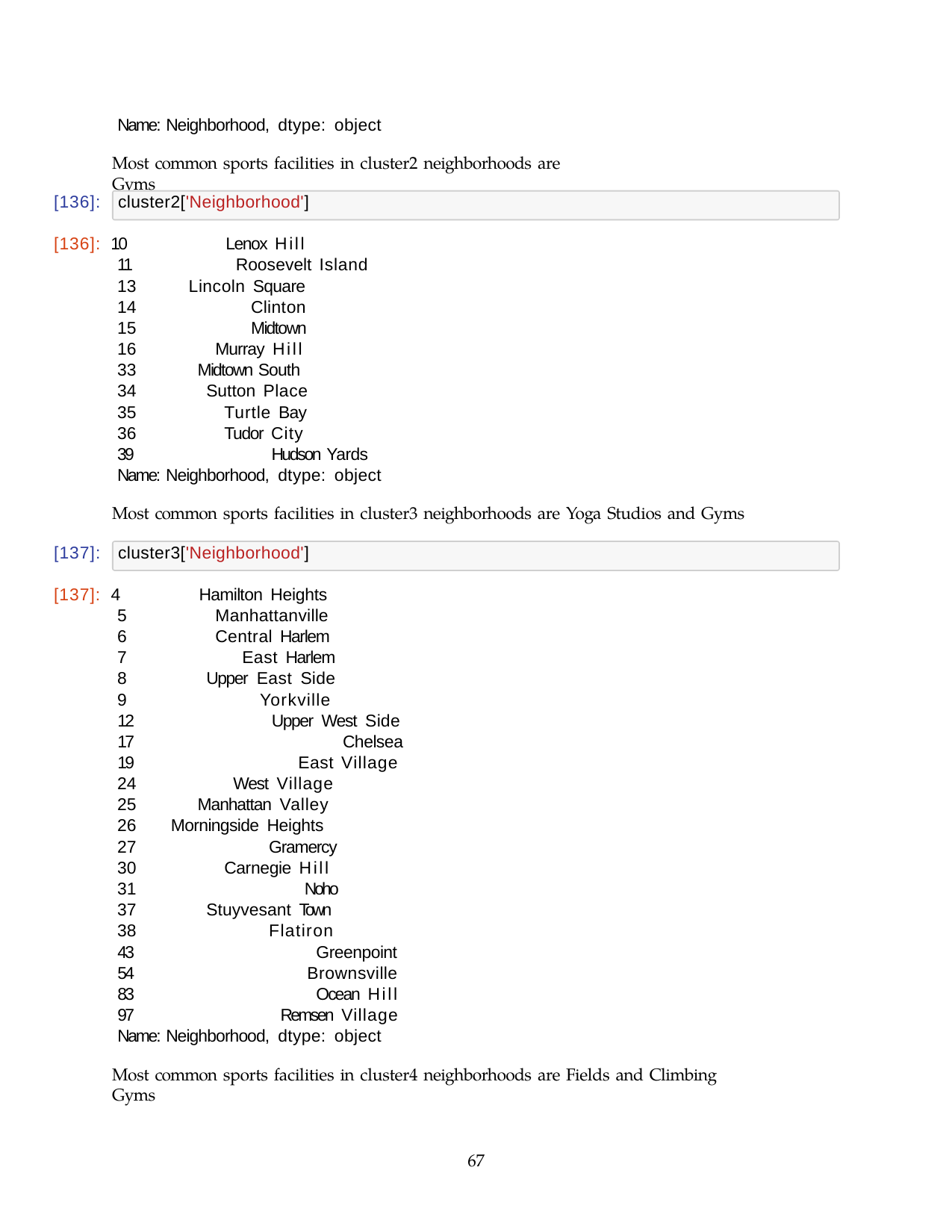

Name: Neighborhood, dtype: object

Most common sports facilities in cluster2 neighborhoods are Gyms
[136]:

cluster2['Neighborhood']
[136]: 10	Lenox Hill
11	Roosevelt Island
Lincoln Square
Clinton
Midtown
Murray Hill
Midtown South
Sutton Place
Turtle Bay
Tudor City
39	Hudson Yards
Name: Neighborhood, dtype: object

Most common sports facilities in cluster3 neighborhoods are Yoga Studios and Gyms
[137]:

cluster3['Neighborhood']
[137]: 4	Hamilton Heights
Manhattanville
Central Harlem
East Harlem
Upper East Side
Yorkville
12	Upper West Side
17	Chelsea
19	East Village
West Village
Manhattan Valley
Morningside Heights
Gramercy
Carnegie Hill
Noho
Stuyvesant Town
Flatiron
43	Greenpoint
54	Brownsville
83	Ocean Hill
97	Remsen Village
Name: Neighborhood, dtype: object

Most common sports facilities in cluster4 neighborhoods are Fields and Climbing Gyms
67